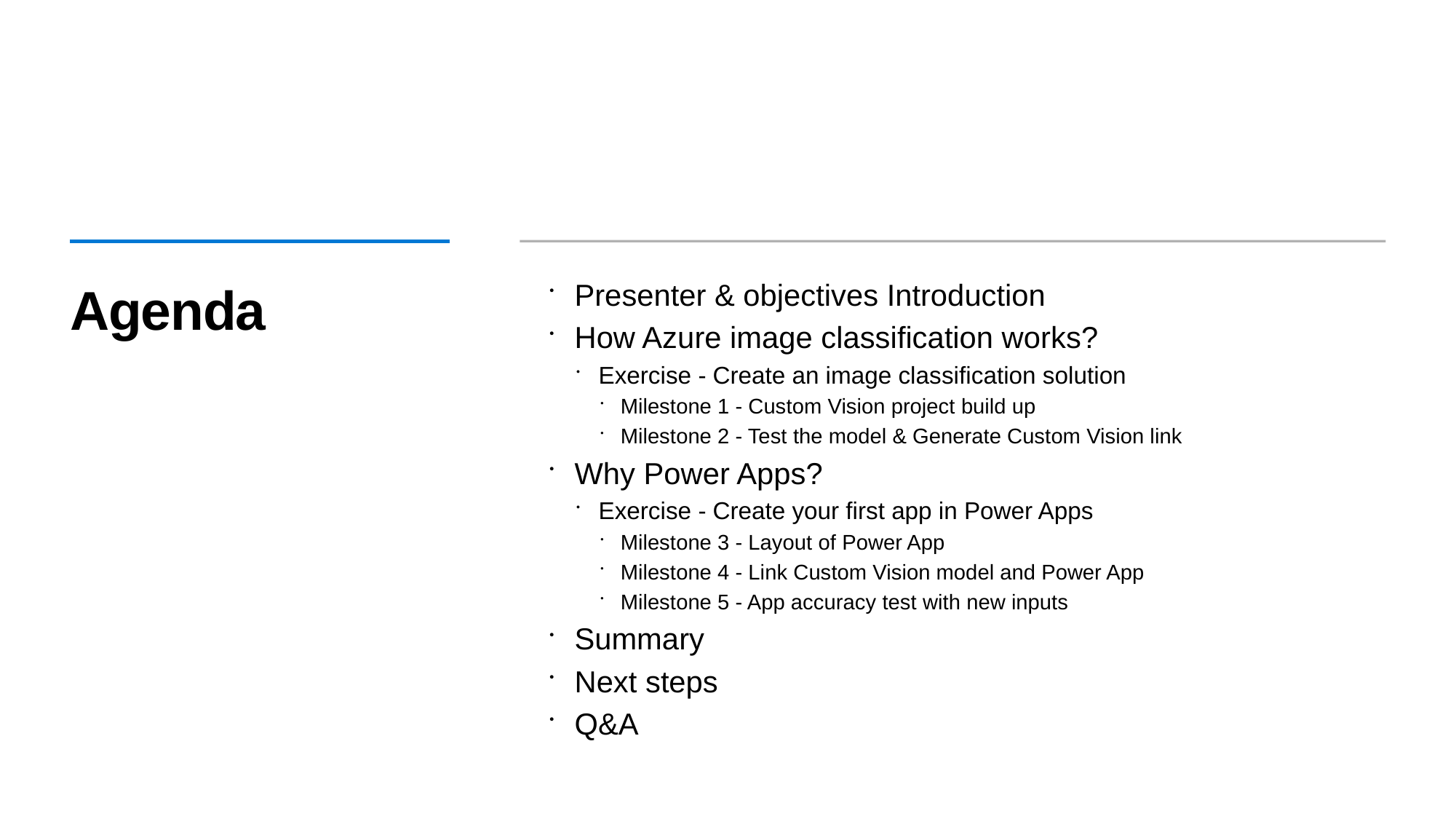

# Agenda
Presenter & objectives Introduction
How Azure image classification works?
Exercise - Create an image classification solution
Milestone 1 - Custom Vision project build up
Milestone 2 - Test the model & Generate Custom Vision link
Why Power Apps?
Exercise - Create your first app in Power Apps
Milestone 3 - Layout of Power App
Milestone 4 - Link Custom Vision model and Power App
Milestone 5 - App accuracy test with new inputs
Summary
Next steps
Q&A